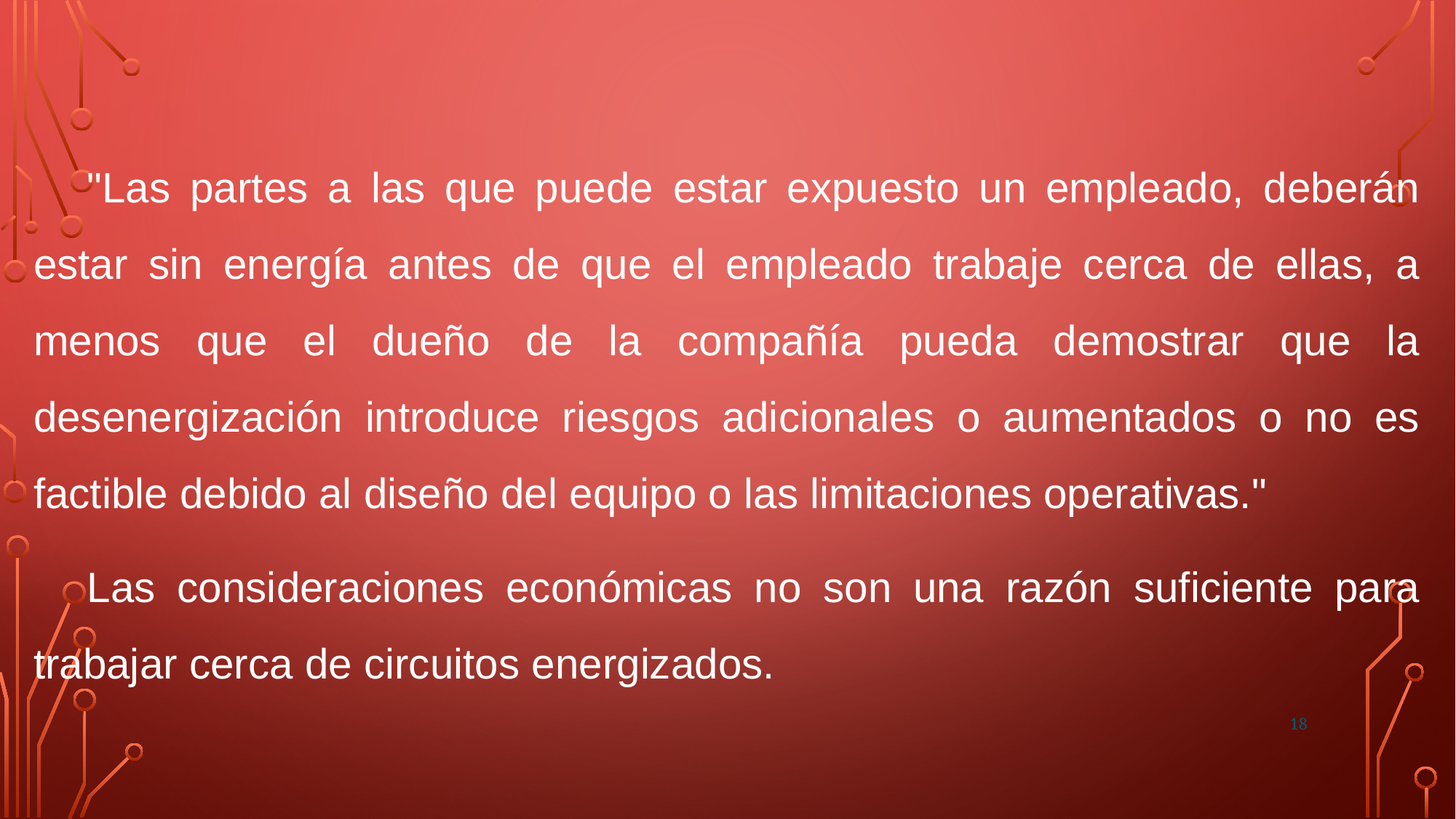

"Las partes a las que puede estar expuesto un empleado, deberán estar sin energía antes de que el empleado trabaje cerca de ellas, a menos que el dueño de la compañía pueda demostrar que la desenergización introduce riesgos adicionales o aumentados o no es factible debido al diseño del equipo o las limitaciones operativas."
Las consideraciones económicas no son una razón suficiente para trabajar cerca de circuitos energizados.
18